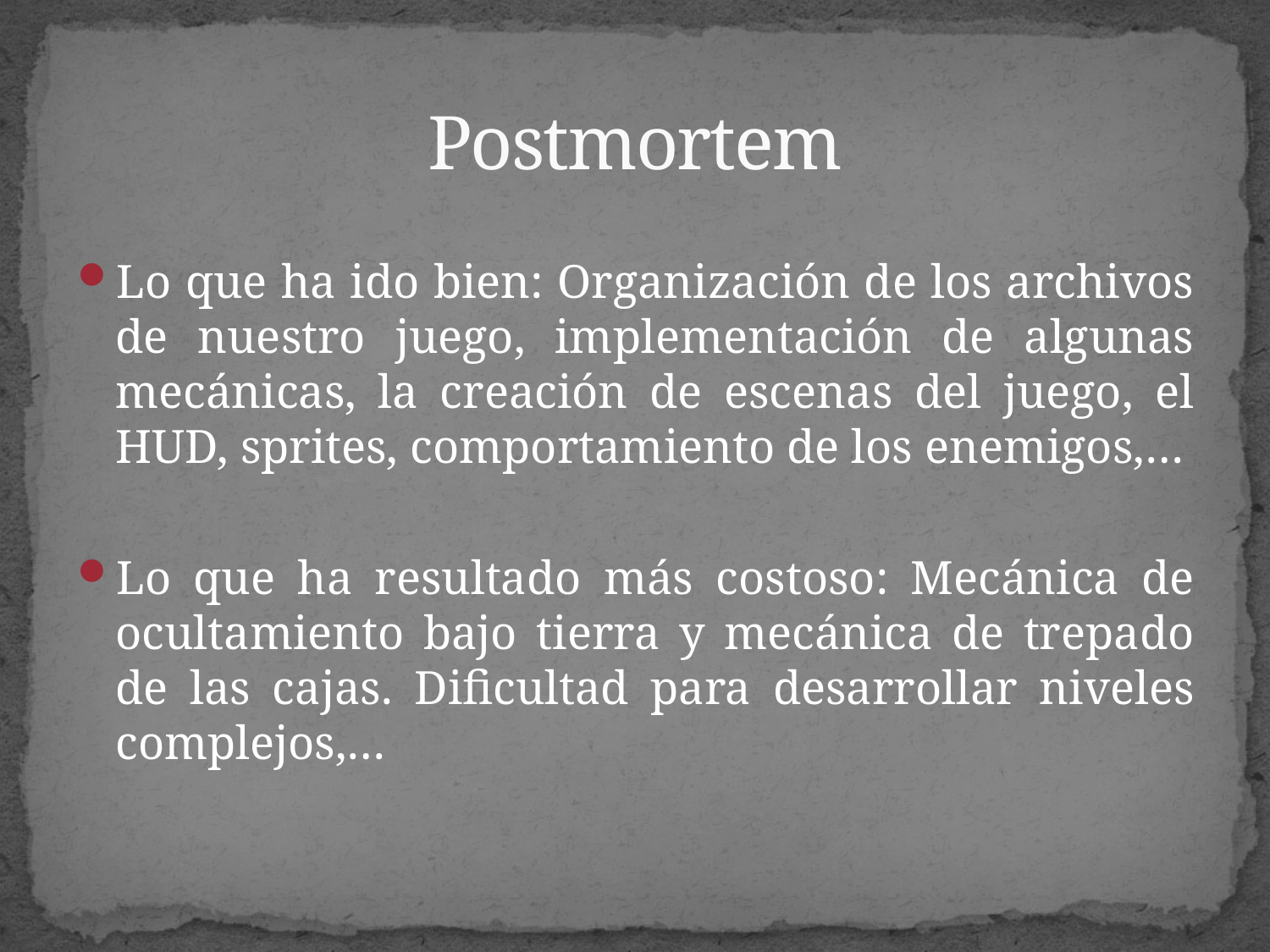

# Postmortem
Lo que ha ido bien: Organización de los archivos de nuestro juego, implementación de algunas mecánicas, la creación de escenas del juego, el HUD, sprites, comportamiento de los enemigos,…

Lo que ha resultado más costoso: Mecánica de ocultamiento bajo tierra y mecánica de trepado de las cajas. Dificultad para desarrollar niveles complejos,…